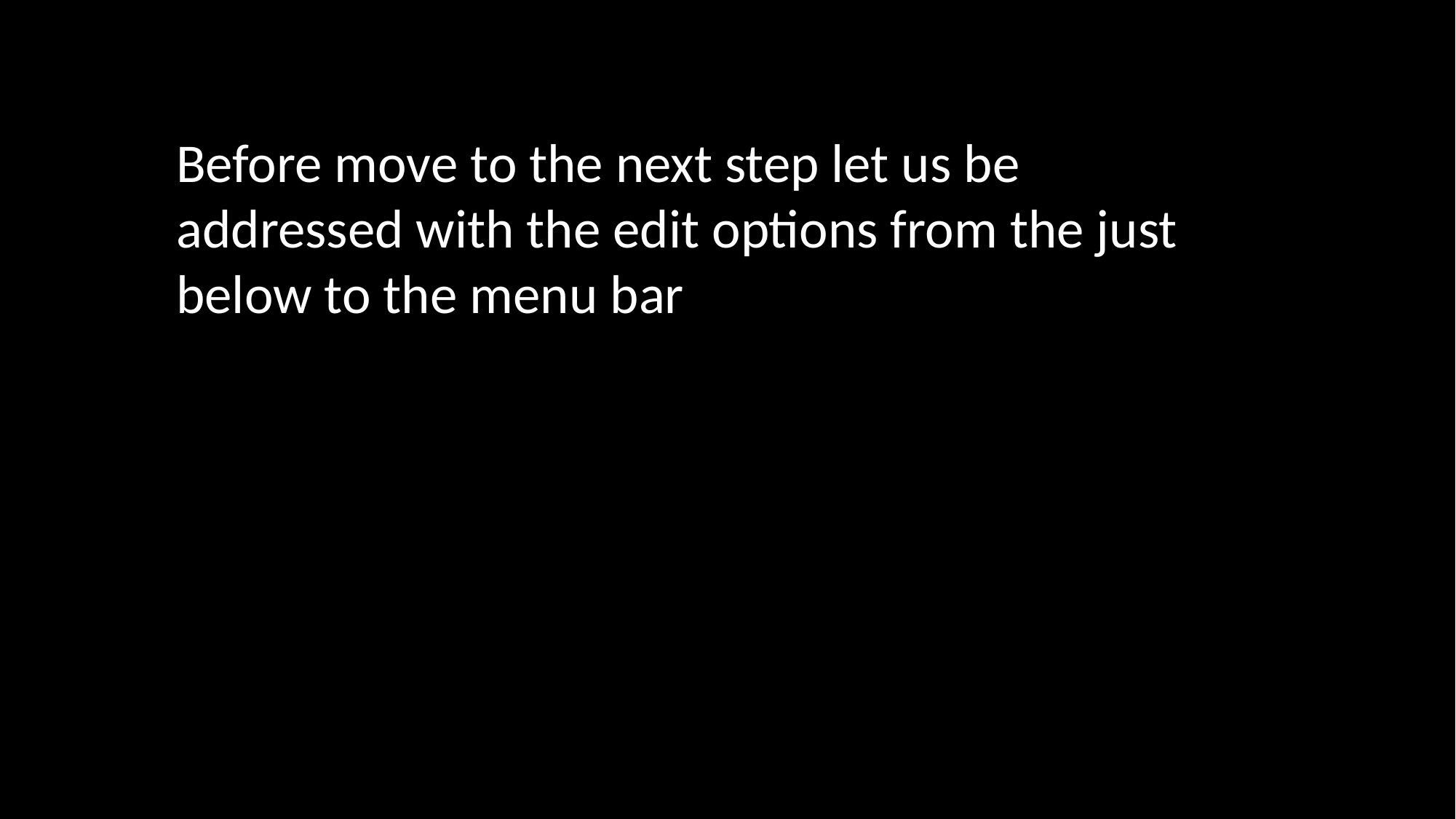

Before move to the next step let us be addressed with the edit options from the just below to the menu bar